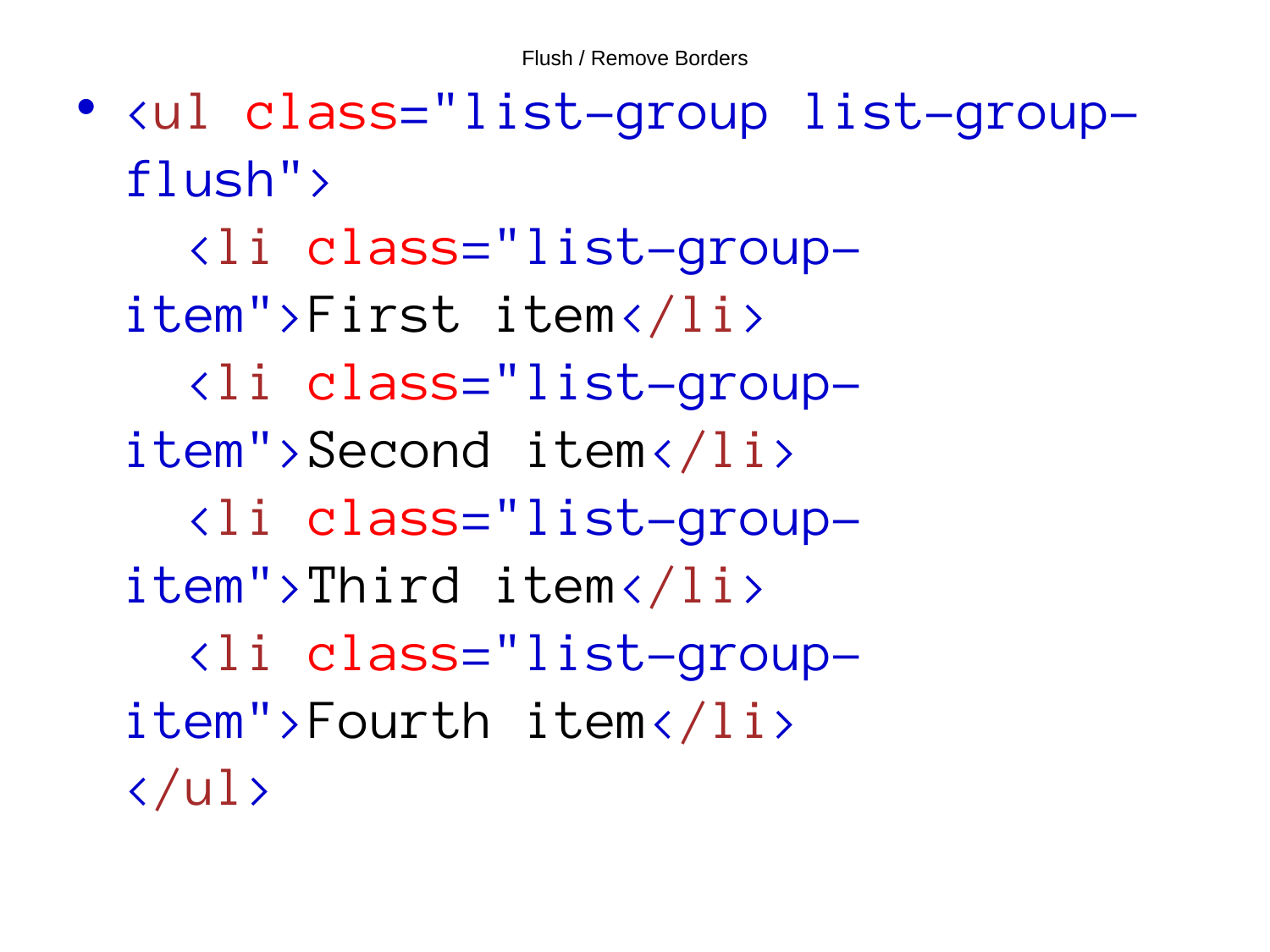

# Flush / Remove Borders
<ul class="list-group list-group-flush">
  <li class="list-group-item">First item</li>
  <li class="list-group-item">Second item</li>
  <li class="list-group-item">Third item</li>
  <li class="list-group-item">Fourth item</li>
</ul>